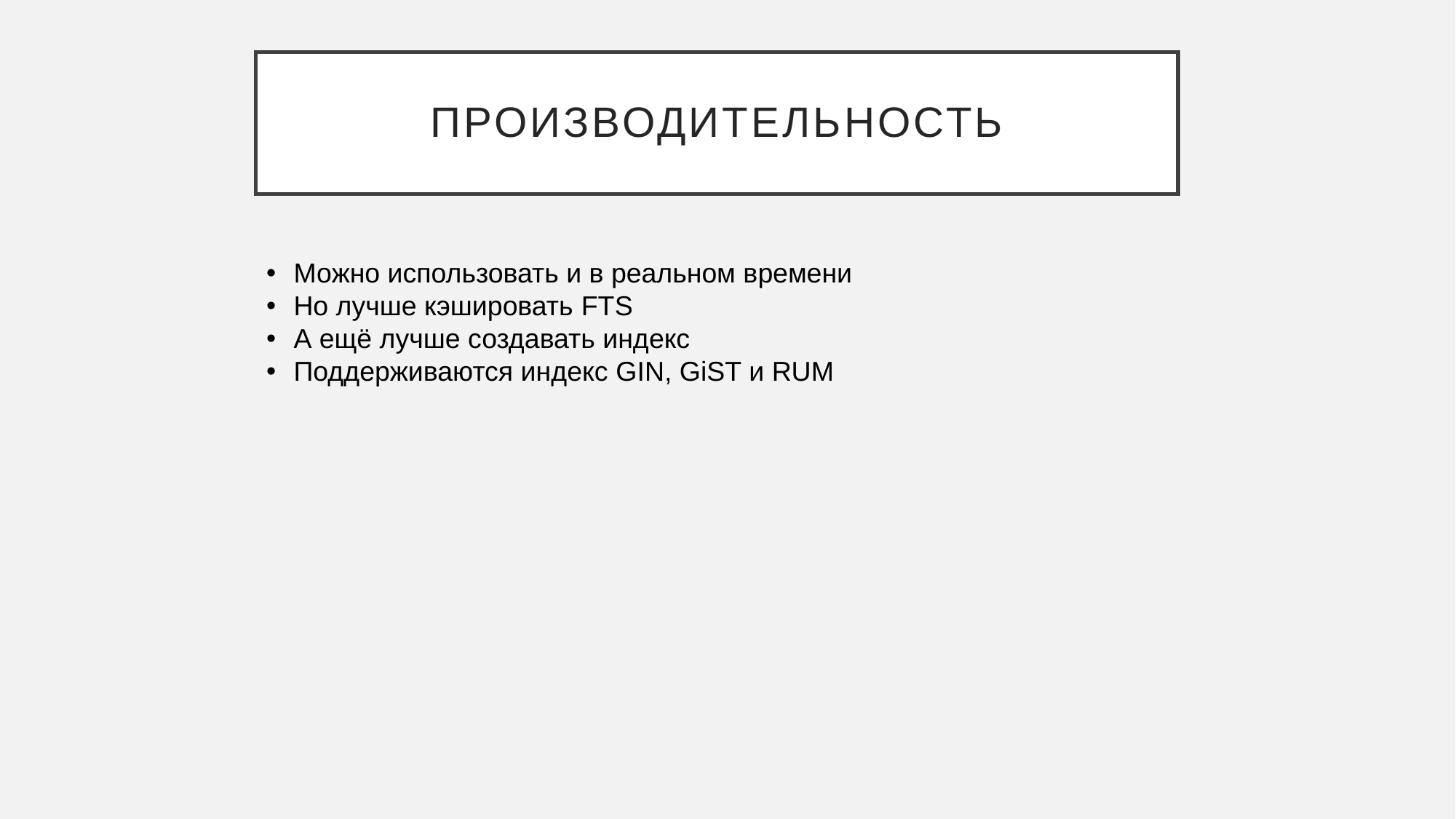

# Производительность
Можно использовать и в реальном времени
Но лучше кэшировать FTS
А ещё лучше создавать индекс
Поддерживаются индекс GIN, GiST и RUM